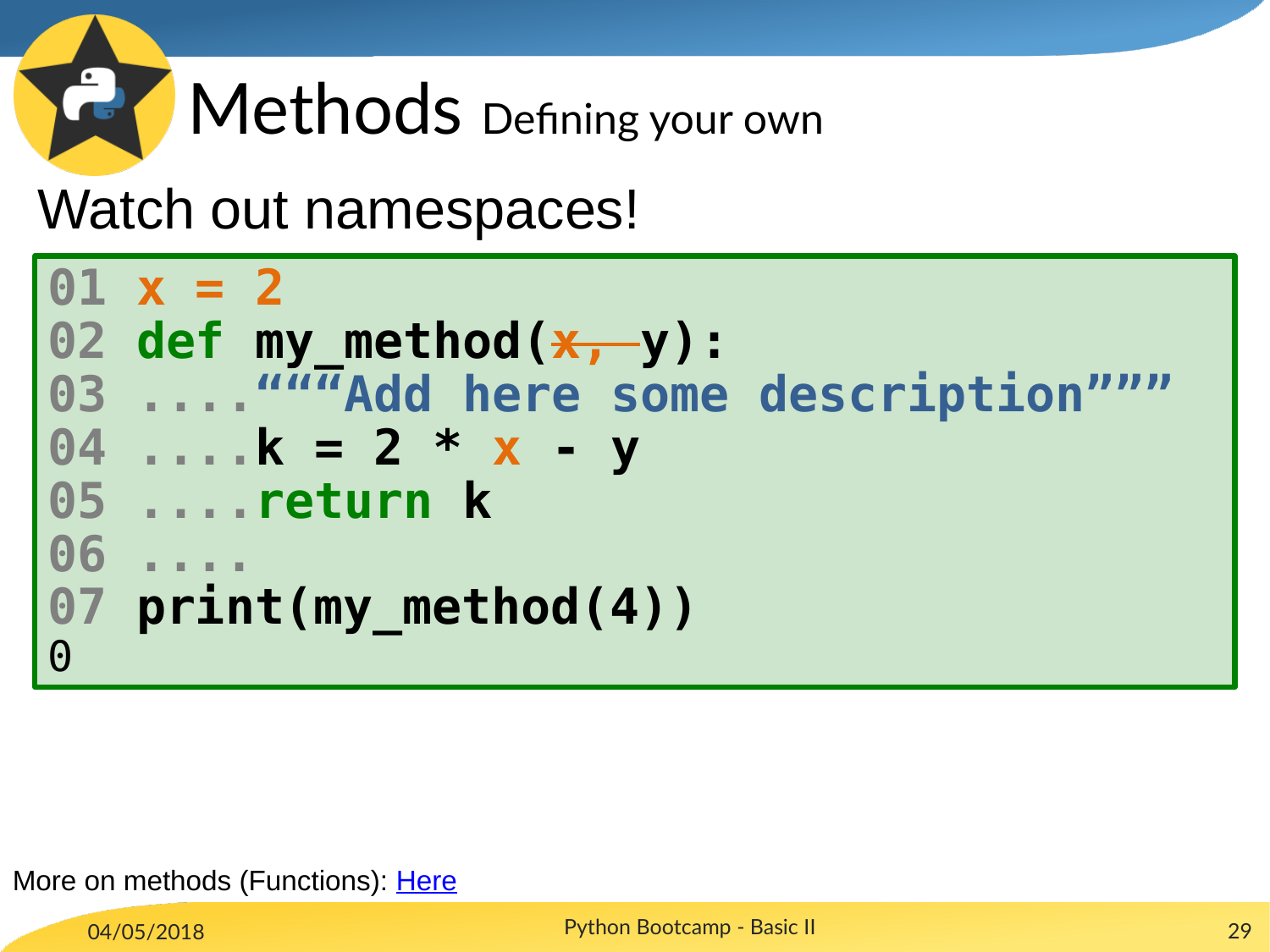

# Methods Defining your own
Watch out namespaces!
01 x = 2
02 def my_method(x, y):
03 ....“““Add here some description”””
04 ....k = 2 * x - y
05 ....return k
06 ....
07 print(my_method(4))
0
More on methods (Functions): Here
Python Bootcamp - Basic II
29
04/05/2018